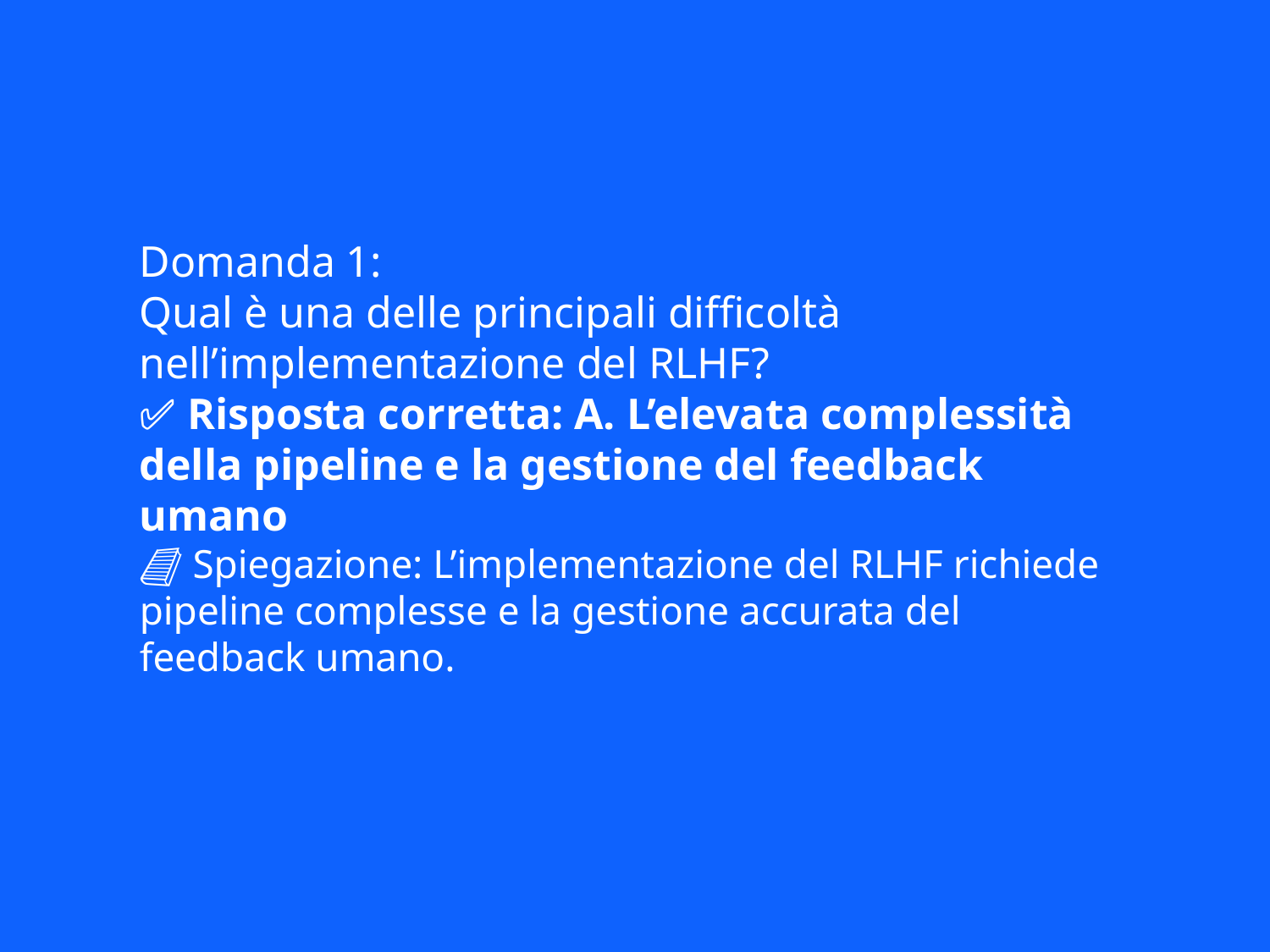

Domanda 1:
Qual è una delle principali difficoltà nell’implementazione del RLHF?
✅ Risposta corretta: A. L’elevata complessità della pipeline e la gestione del feedback umano
📘 Spiegazione: L’implementazione del RLHF richiede pipeline complesse e la gestione accurata del feedback umano.